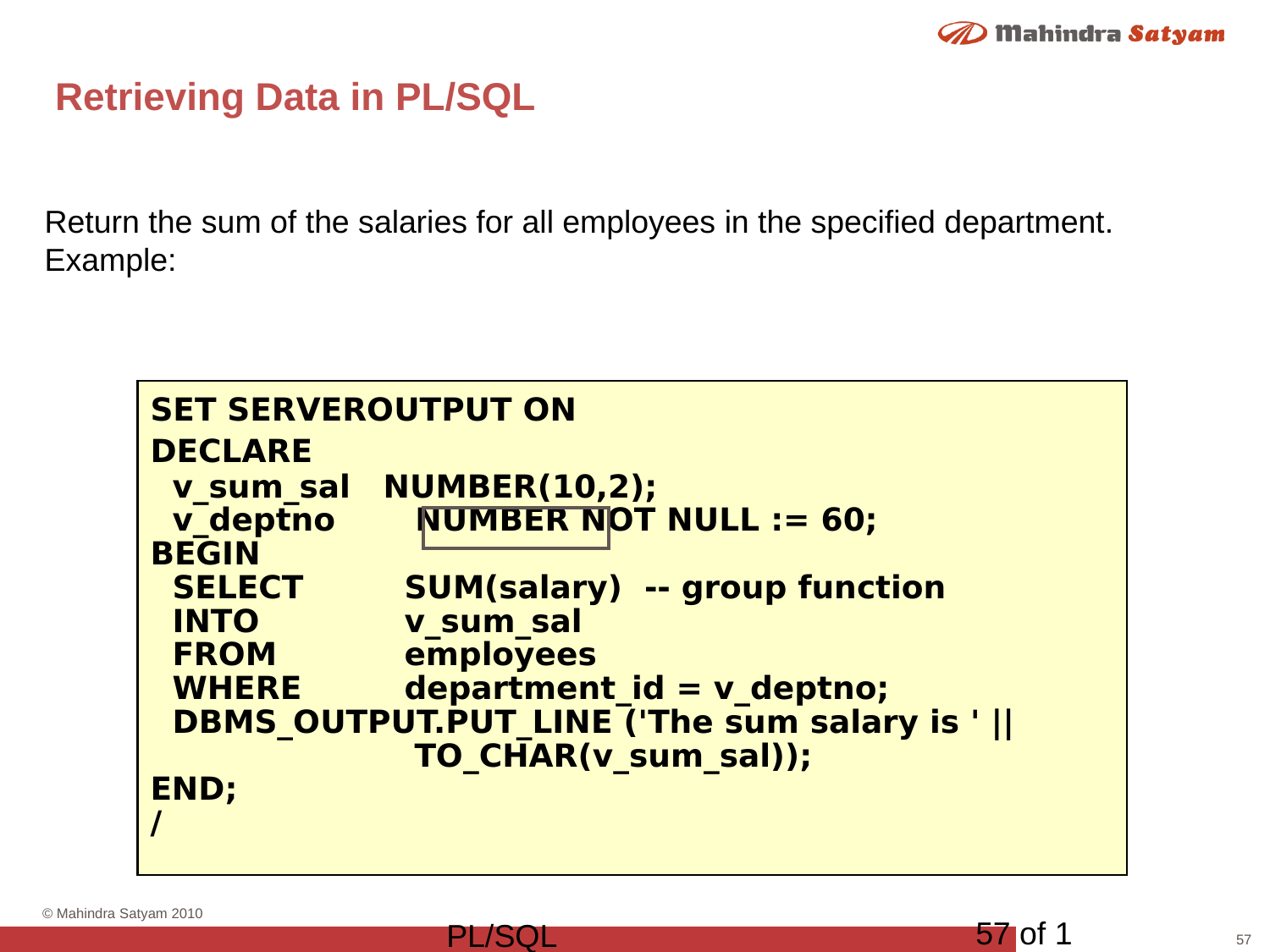

# Retrieving Data in PL/SQL
Return the sum of the salaries for all employees in the specified department.
Example:

SET SERVEROUTPUT ON
DECLARE
  v_sum_sal   NUMBER(10,2);
  v_deptno	 NUMBER NOT NULL := 60;
BEGIN
  SELECT	SUM(salary)  -- group function
  INTO		v_sum_sal
  FROM		employees
  WHERE	department_id = v_deptno;
  DBMS_OUTPUT.PUT_LINE ('The sum salary is ' ||
                        TO_CHAR(v_sum_sal));
END;
/

57 of 1
PL/SQL